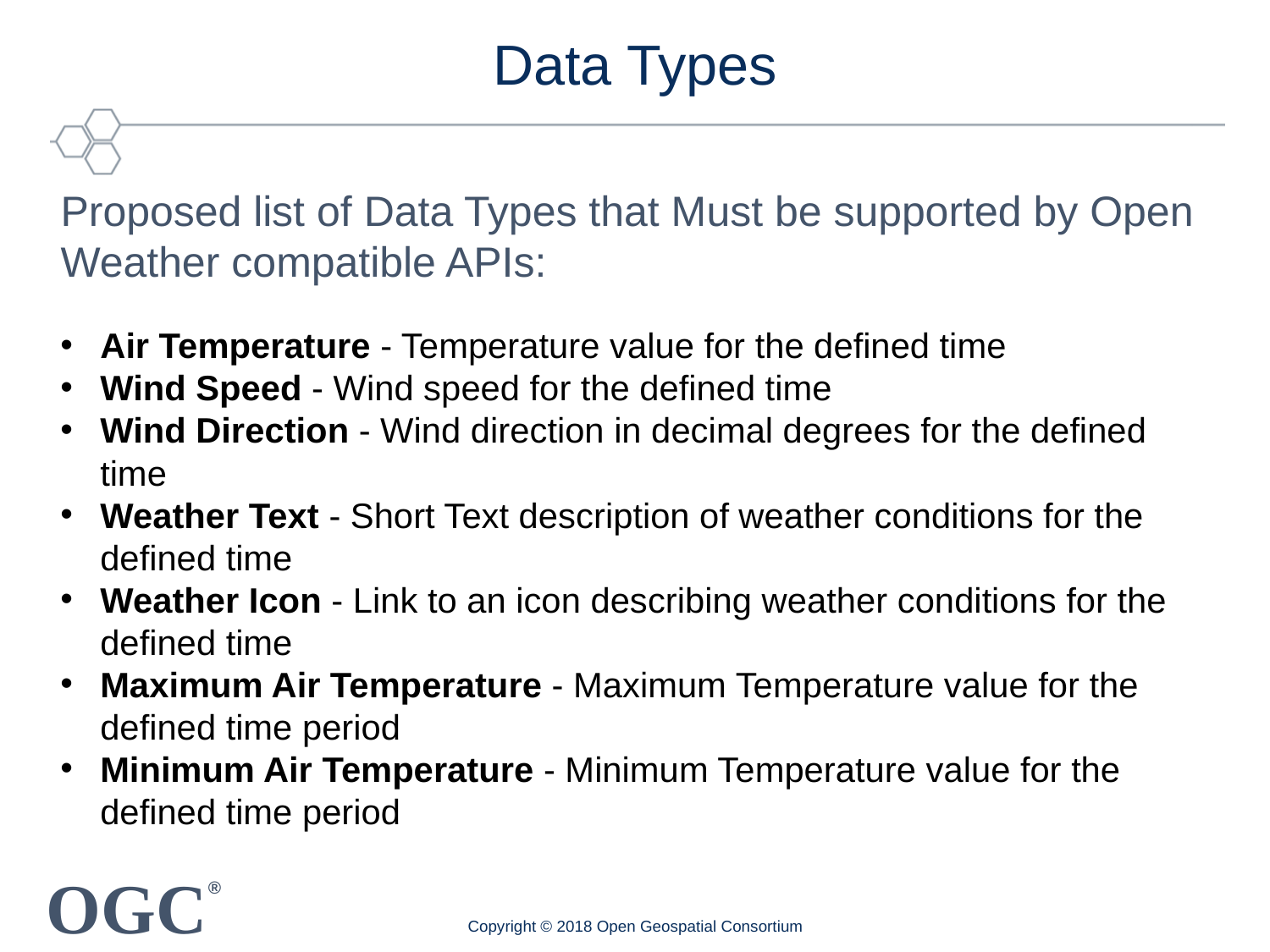

# Data Types
Proposed list of Data Types that Must be supported by Open Weather compatible APIs:

Air Temperature - Temperature value for the defined time
Wind Speed - Wind speed for the defined time
Wind Direction - Wind direction in decimal degrees for the defined time
Weather Text - Short Text description of weather conditions for the defined time
Weather Icon - Link to an icon describing weather conditions for the defined time
Maximum Air Temperature - Maximum Temperature value for the defined time period
Minimum Air Temperature - Minimum Temperature value for the defined time period

Copyright © 2018 Open Geospatial Consortium